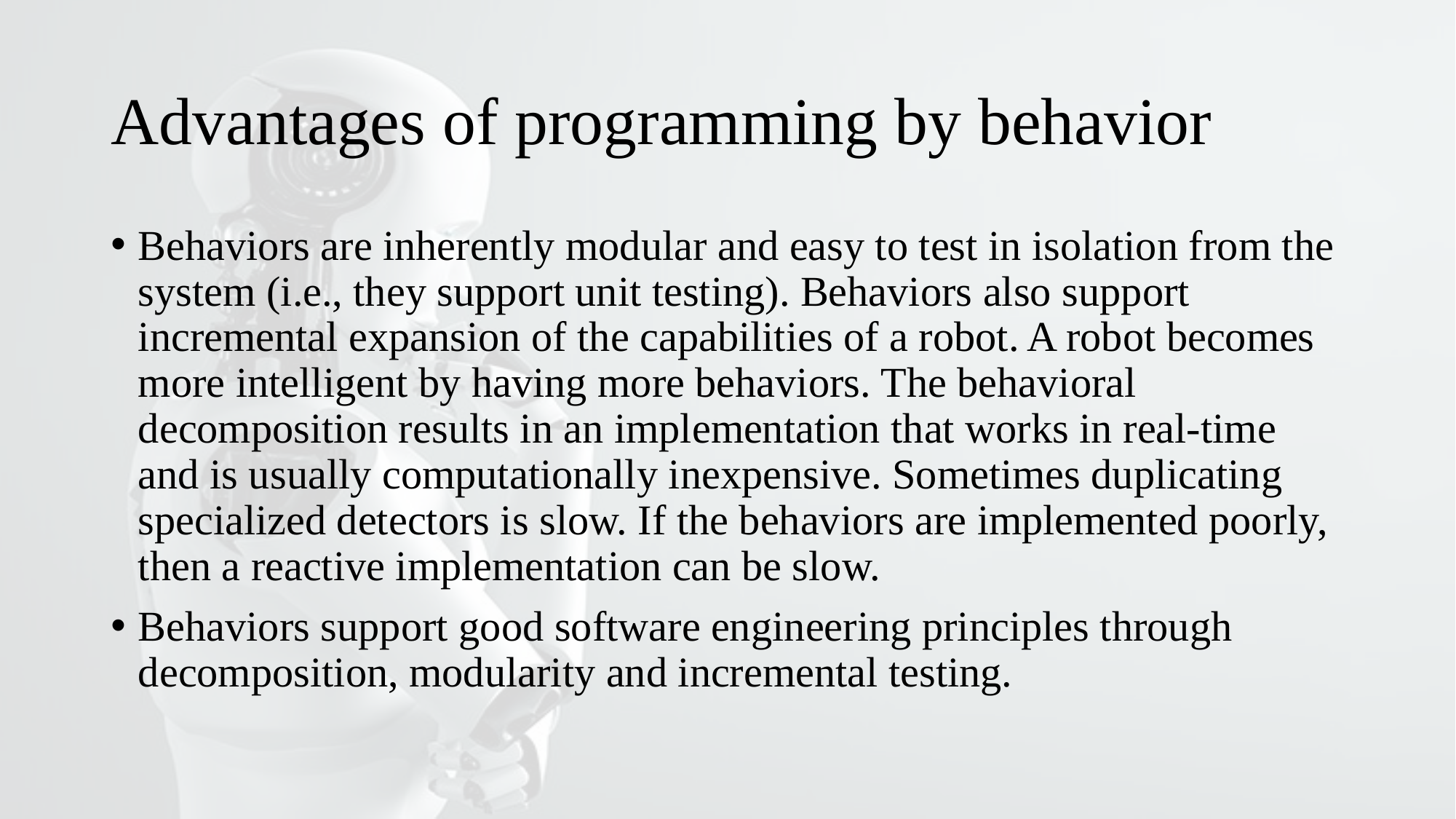

# Advantages of programming by behavior
Behaviors are inherently modular and easy to test in isolation from the system (i.e., they support unit testing). Behaviors also support incremental expansion of the capabilities of a robot. A robot becomes more intelligent by having more behaviors. The behavioral decomposition results in an implementation that works in real-time and is usually computationally inexpensive. Sometimes duplicating specialized detectors is slow. If the behaviors are implemented poorly, then a reactive implementation can be slow.
Behaviors support good software engineering principles through decomposition, modularity and incremental testing.